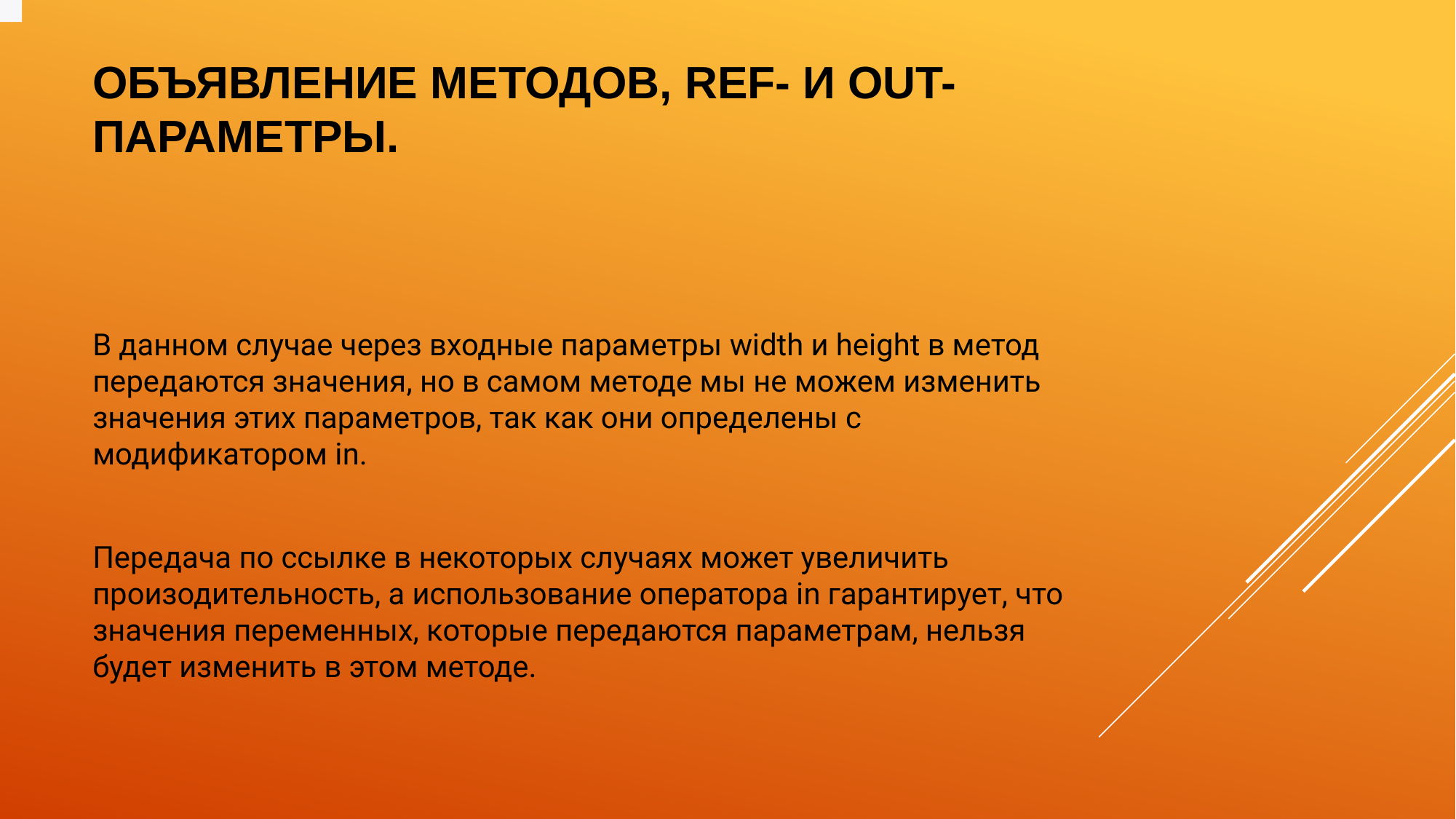

# ОБЪЯВЛЕНИЕ МЕТОДОВ, REF- И OUT-ПАРАМЕТРЫ.
В данном случае через входные параметры width и height в метод передаются значения, но в самом методе мы не можем изменить значения этих параметров, так как они определены с модификатором in.

Передача по ссылке в некоторых случаях может увеличить произодительность, а использование оператора in гарантирует, что значения переменных, которые передаются параметрам, нельзя будет изменить в этом методе.